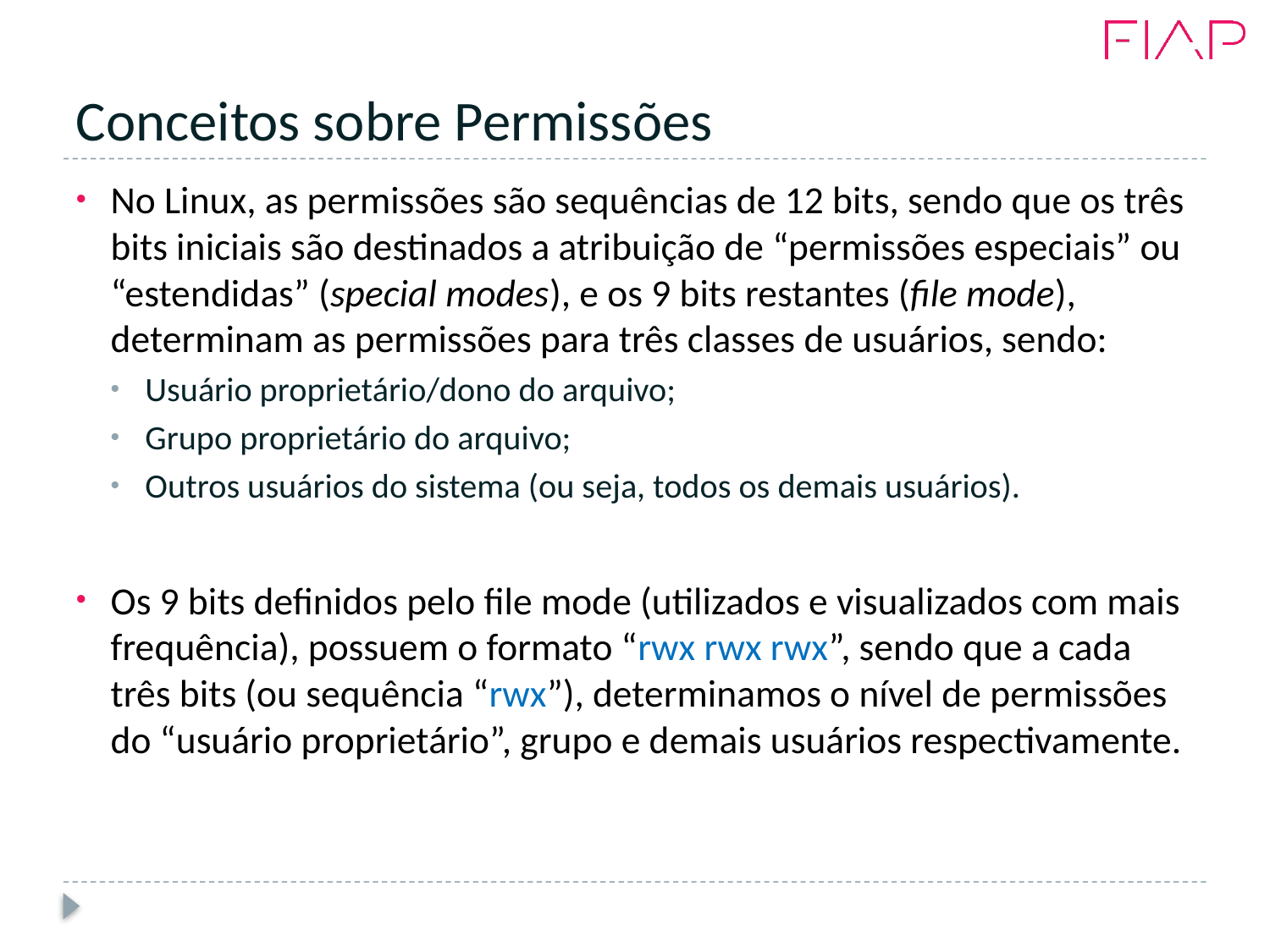

# Conceitos sobre Permissões
No Linux, as permissões são sequências de 12 bits, sendo que os três bits iniciais são destinados a atribuição de “permissões especiais” ou “estendidas” (special modes), e os 9 bits restantes (file mode), determinam as permissões para três classes de usuários, sendo:
Usuário proprietário/dono do arquivo;
Grupo proprietário do arquivo;
Outros usuários do sistema (ou seja, todos os demais usuários).

Os 9 bits definidos pelo file mode (utilizados e visualizados com mais frequência), possuem o formato “rwx rwx rwx”, sendo que a cada três bits (ou sequência “rwx”), determinamos o nível de permissões do “usuário proprietário”, grupo e demais usuários respectivamente.